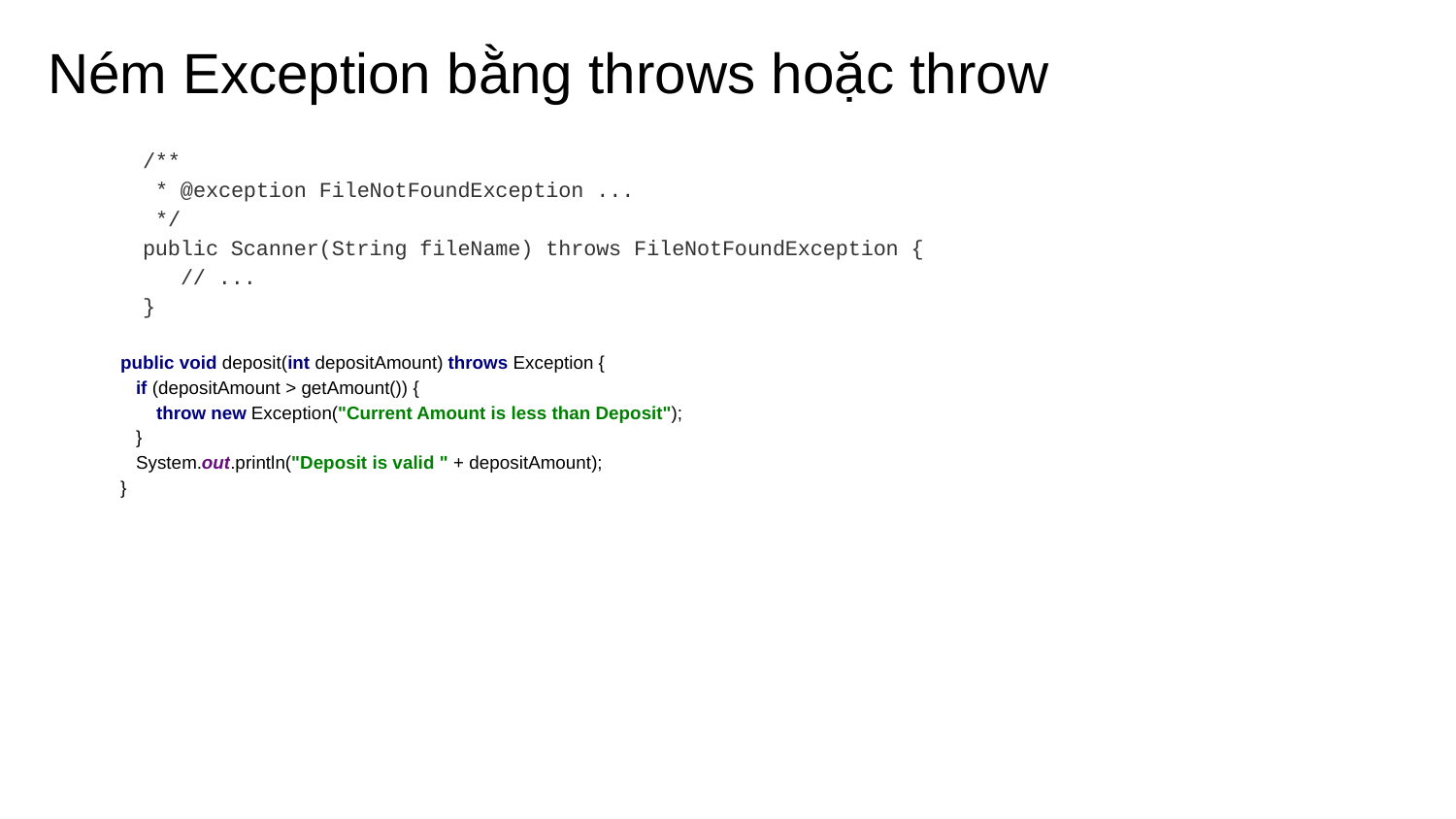

# Ném Exception bằng throws hoặc throw
/**
 * @exception FileNotFoundException ...
 */
public Scanner(String fileName) throws FileNotFoundException {
   // ...
}

public void deposit(int depositAmount) throws Exception {
   if (depositAmount > getAmount()) {
       throw new Exception("Current Amount is less than Deposit");
   }
   System.out.println("Deposit is valid " + depositAmount);
}